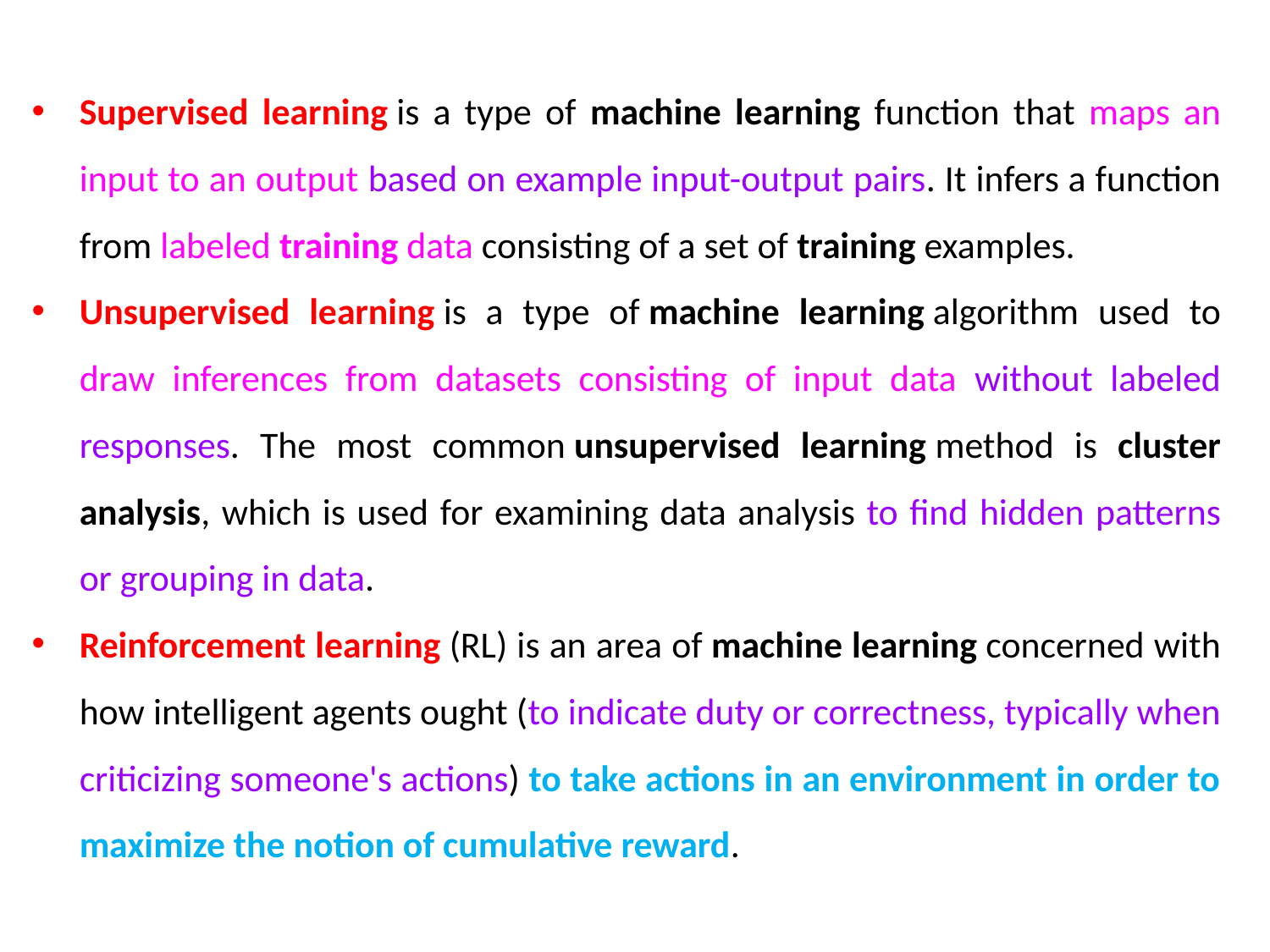

Supervised learning is a type of machine learning function that maps an input to an output based on example input-output pairs. It infers a function from labeled training data consisting of a set of training examples.
Unsupervised learning is a type of machine learning algorithm used to draw inferences from datasets consisting of input data without labeled responses. The most common unsupervised learning method is cluster analysis, which is used for examining data analysis to find hidden patterns or grouping in data.
Reinforcement learning (RL) is an area of machine learning concerned with how intelligent agents ought (to indicate duty or correctness, typically when criticizing someone's actions) to take actions in an environment in order to maximize the notion of cumulative reward.